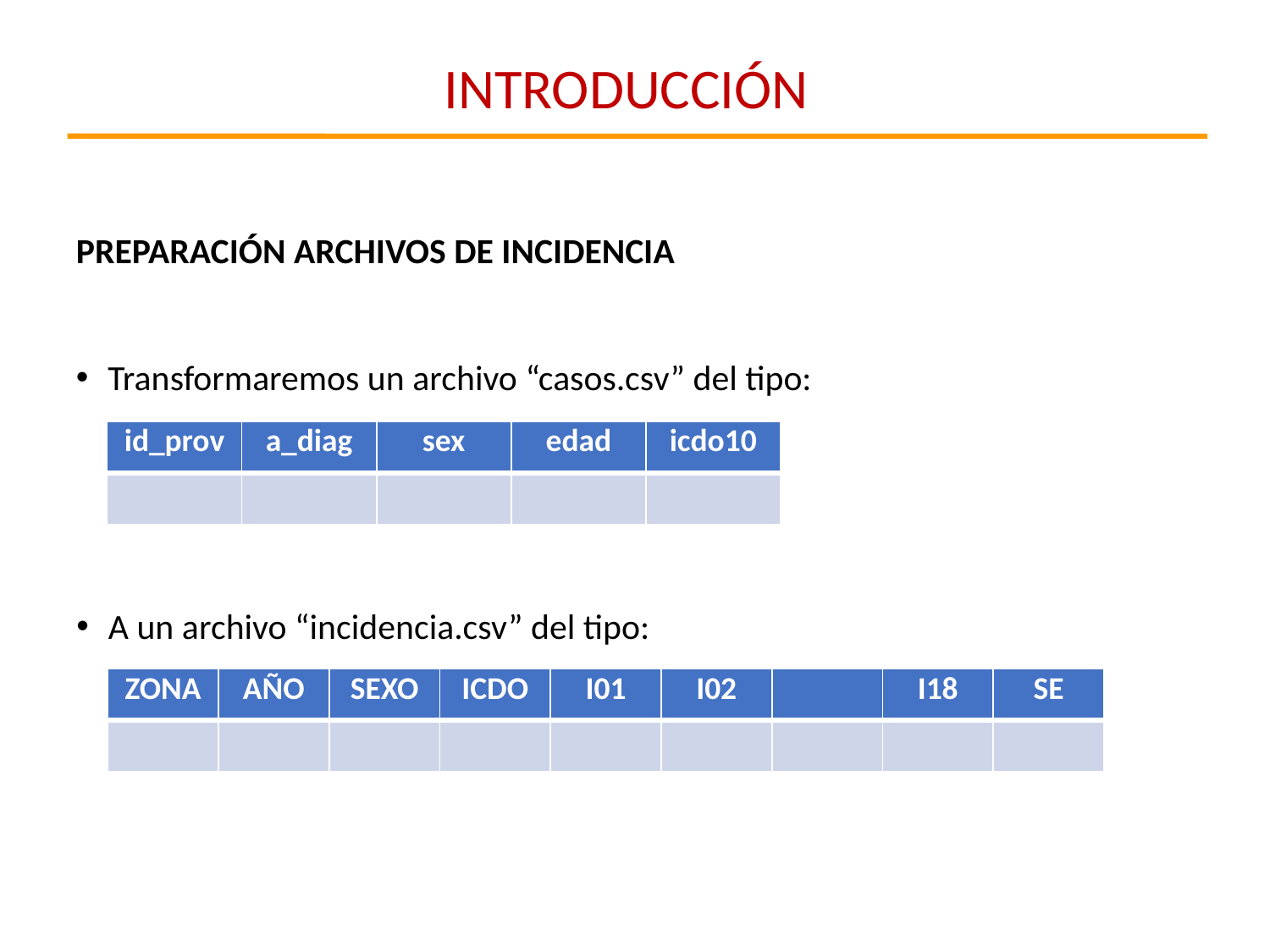

INTRODUCCIÓN

PREPARACIÓN ARCHIVOS DE INCIDENCIA

Transformaremos un archivo “casos.csv” del tipo:

| id\_prov | a\_diag | sex | edad | icdo10 |
| --- | --- | --- | --- | --- |
|  |  |  |  |  |
A un archivo “incidencia.csv” del tipo:

| ZONA | AÑO | SEXO | ICDO | I01 | I02 |  | I18 | SE |
| --- | --- | --- | --- | --- | --- | --- | --- | --- |
|  |  |  |  |  |  |  |  |  |